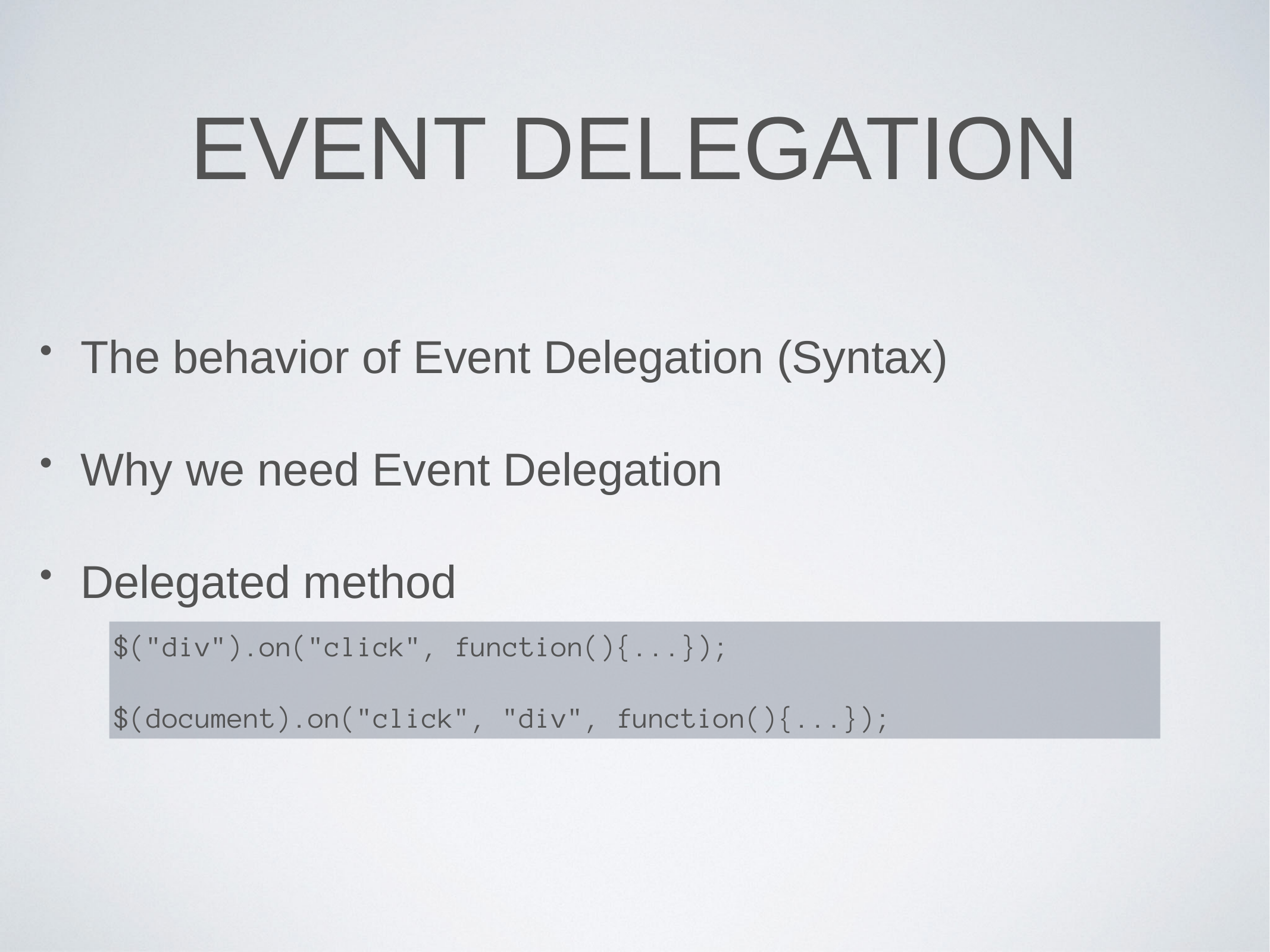

# Event Delegation
The behavior of Event Delegation (Syntax)
Why we need Event Delegation
Delegated method

$("div").on("click", function(){...});

$(document).on("click", "div", function(){...});